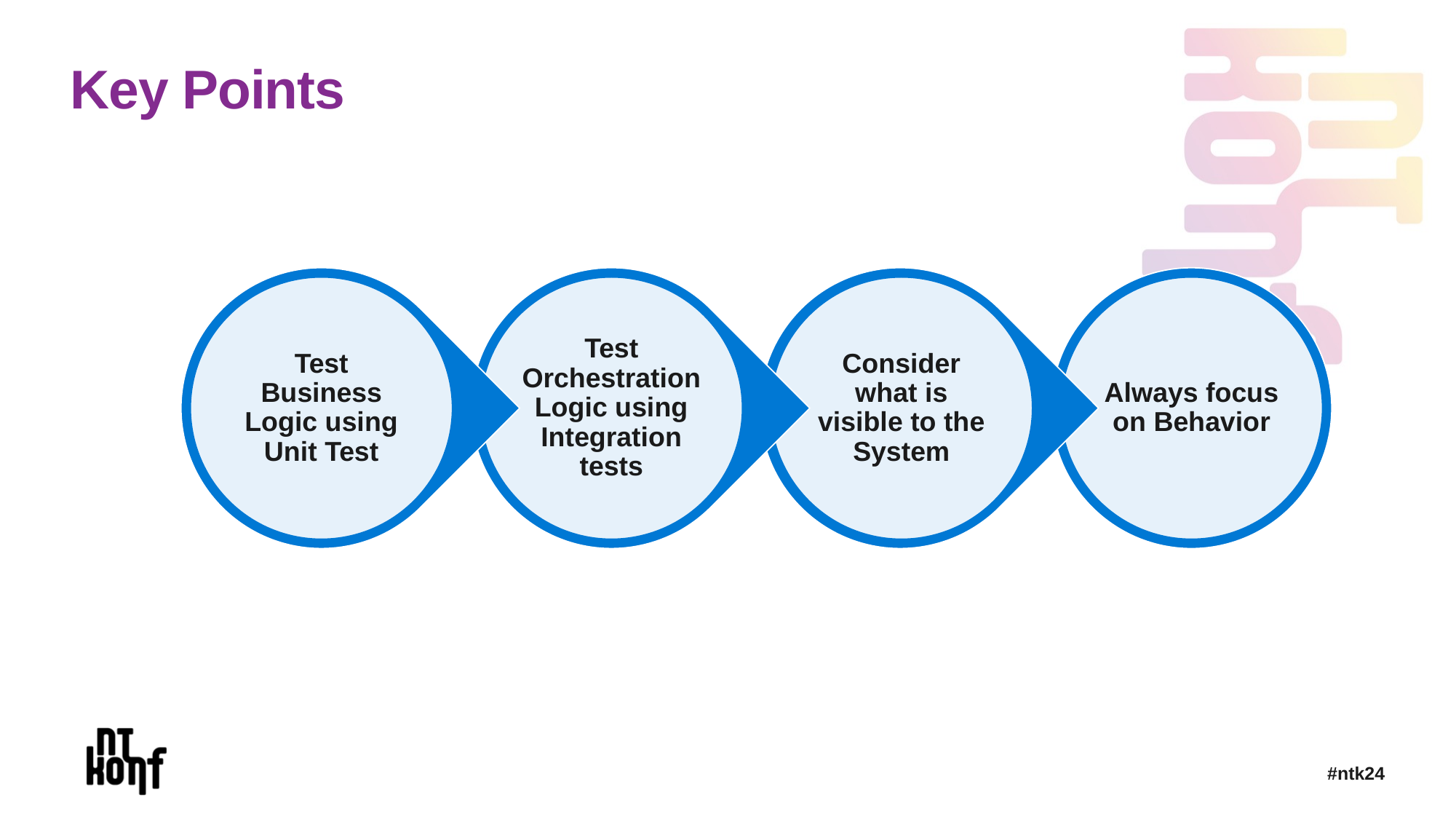

Always focus on Behavior
Consider what is visible to the System
Test Orchestration Logic using Integration tests
Test Business Logic using Unit Test
# Key Points